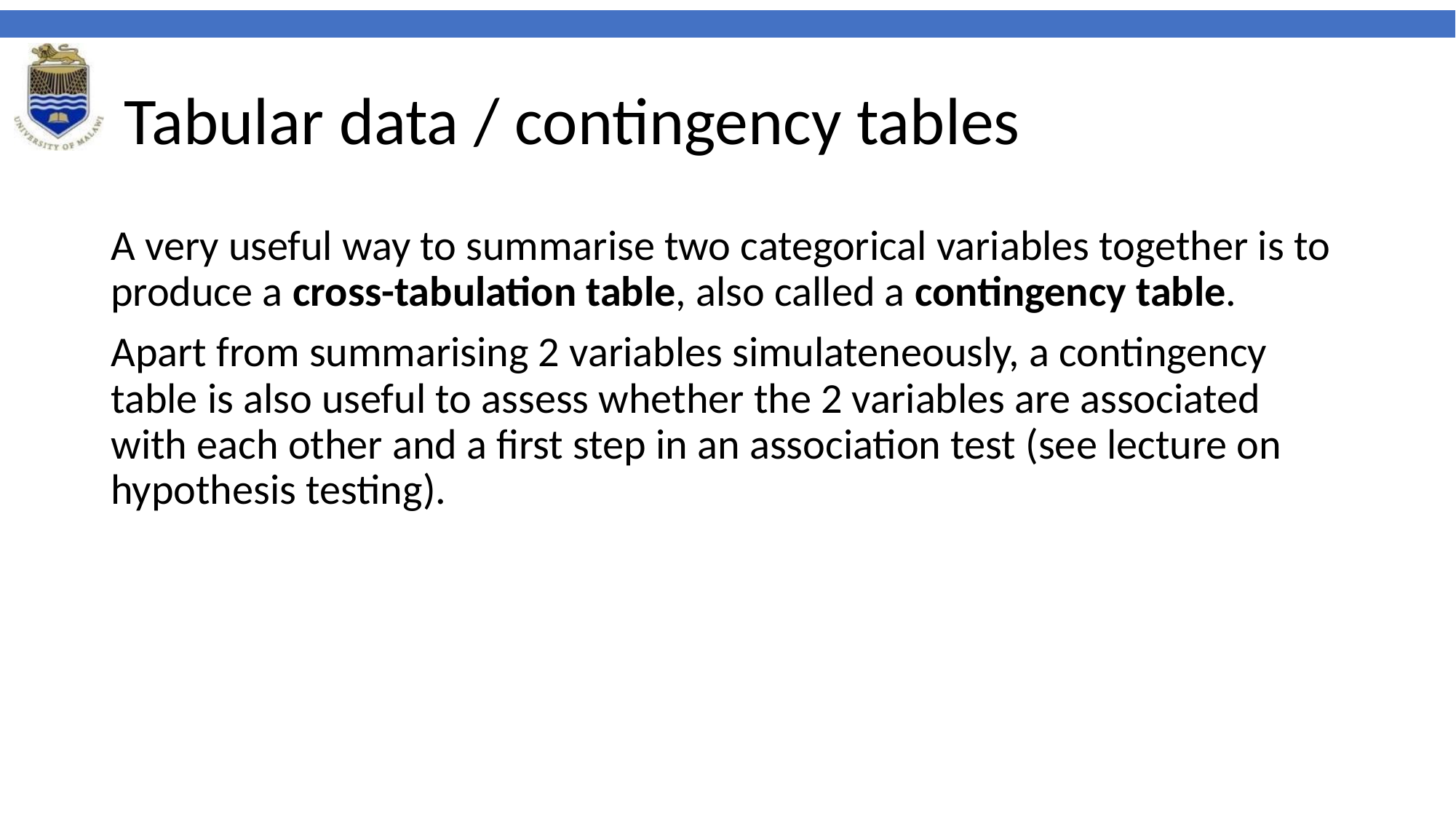

# Tabular data / contingency tables
A very useful way to summarise two categorical variables together is to produce a cross-tabulation table, also called a contingency table.
Apart from summarising 2 variables simulateneously, a contingency table is also useful to assess whether the 2 variables are associated with each other and a first step in an association test (see lecture on hypothesis testing).